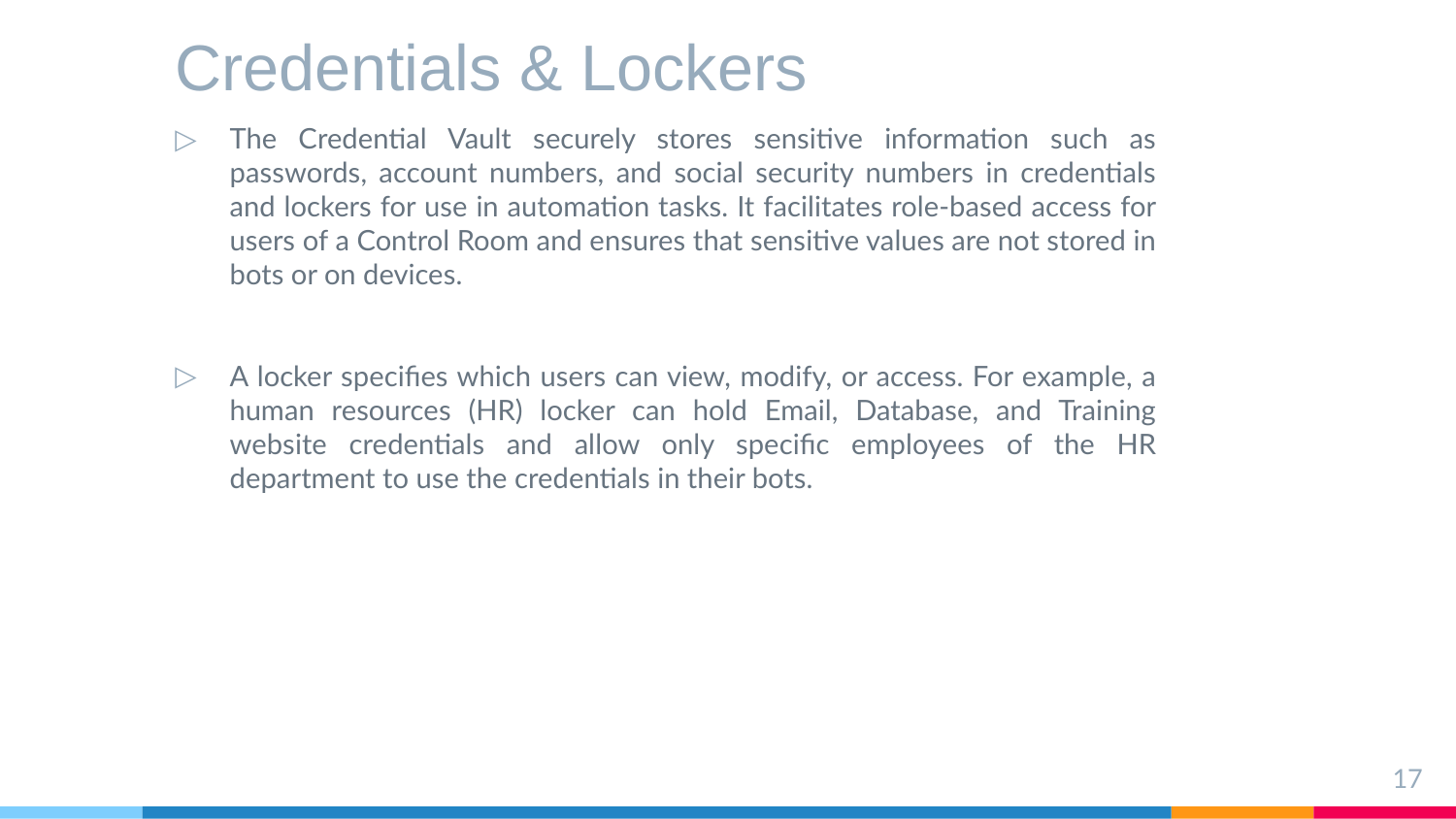

# Credentials & Lockers
The Credential Vault securely stores sensitive information such as passwords, account numbers, and social security numbers in credentials and lockers for use in automation tasks. It facilitates role-based access for users of a Control Room and ensures that sensitive values are not stored in bots or on devices.

A locker specifies which users can view, modify, or access. For example, a human resources (HR) locker can hold Email, Database, and Training website credentials and allow only specific employees of the HR department to use the credentials in their bots.

17